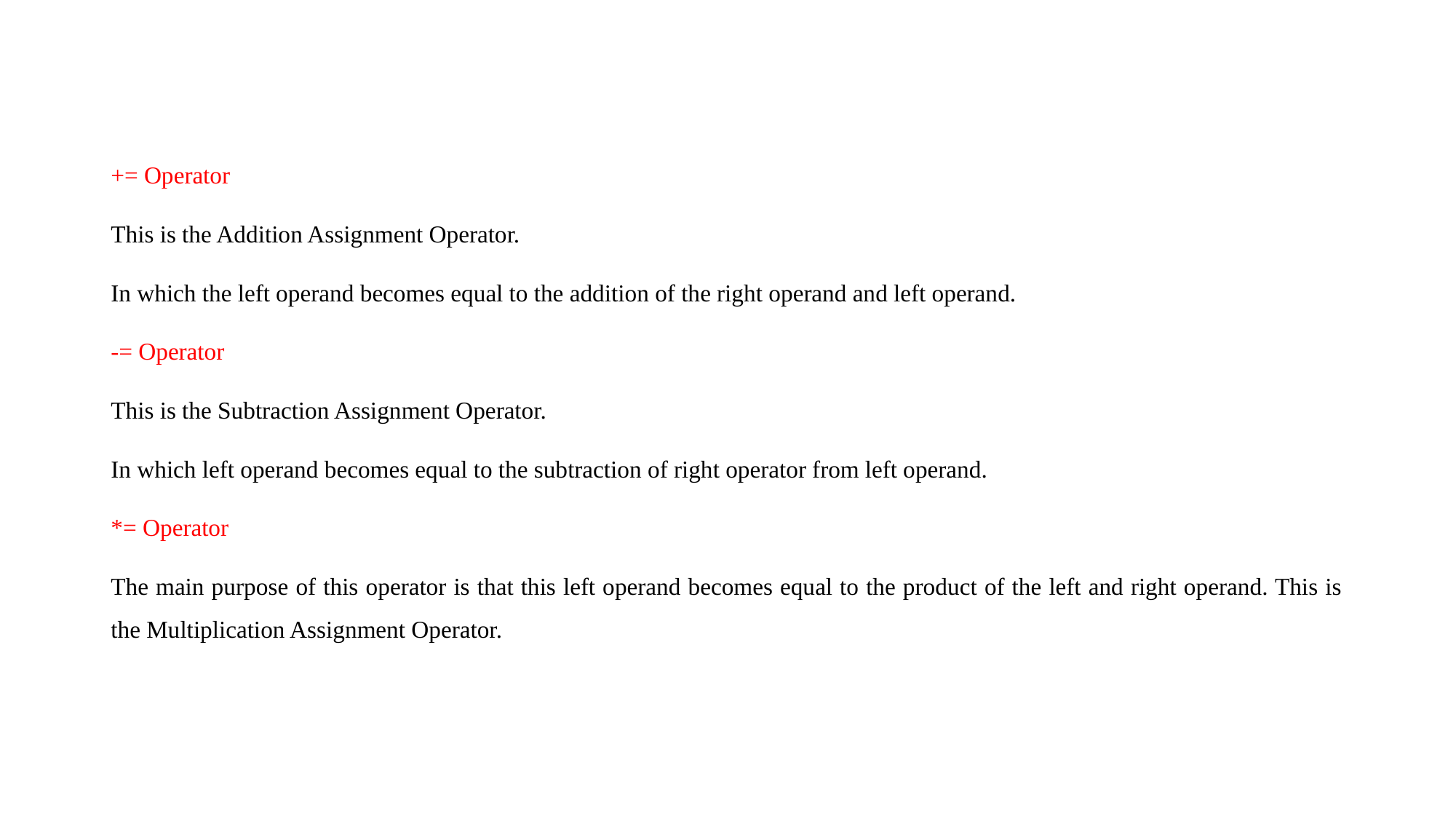

+= Operator
This is the Addition Assignment Operator.
In which the left operand becomes equal to the addition of the right operand and left operand.
-= Operator
This is the Subtraction Assignment Operator.
In which left operand becomes equal to the subtraction of right operator from left operand.
*= Operator
The main purpose of this operator is that this left operand becomes equal to the product of the left and right operand. This is the Multiplication Assignment Operator.